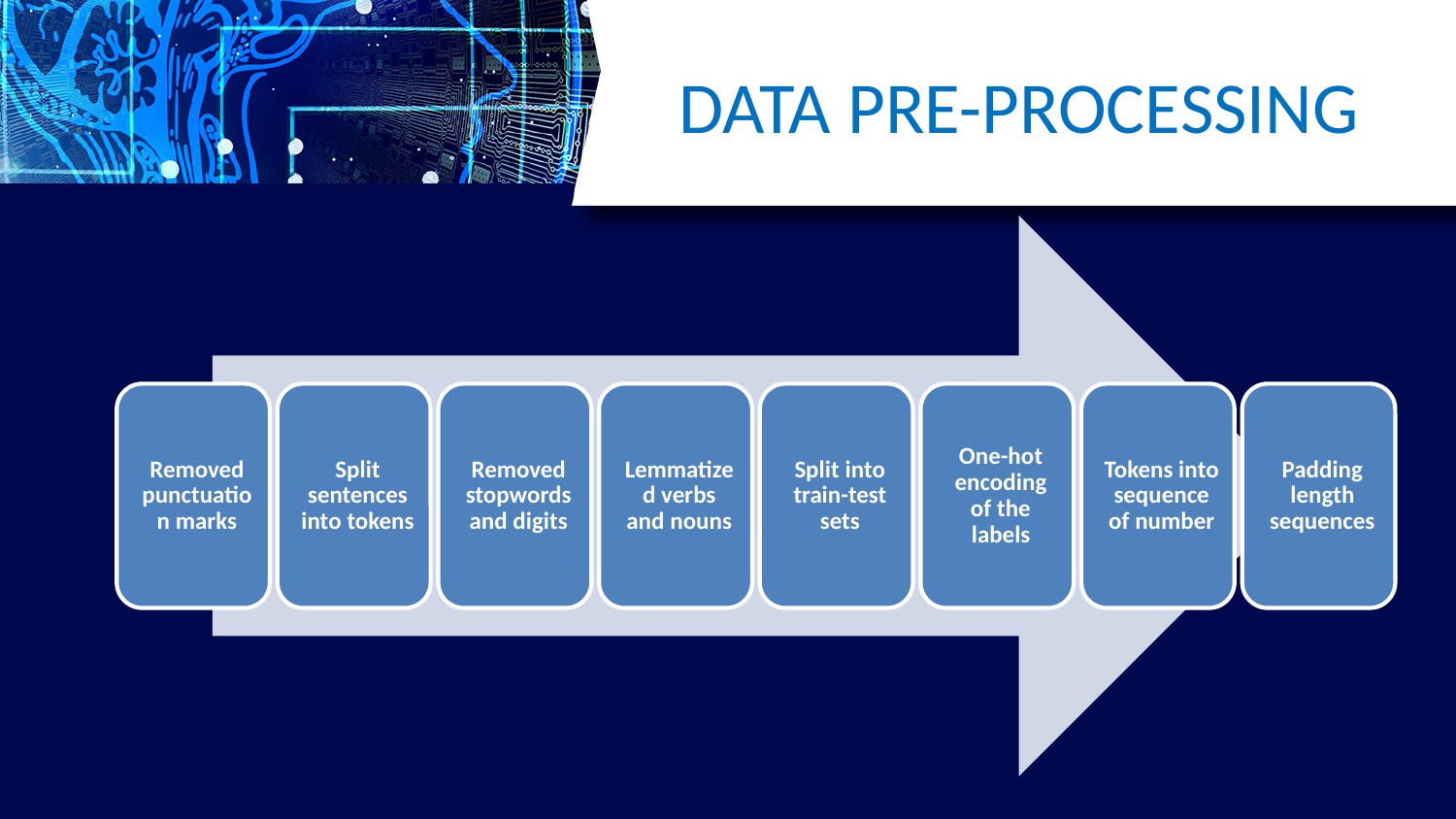

# DATA PRE-PROCESSING
Removed punctuation marks
Split sentences into tokens
Removed stopwords and digits
Lemmatized verbs and nouns
Split into train-test sets
One-hot encoding of the labels
Tokens into sequence of number
Padding length sequences